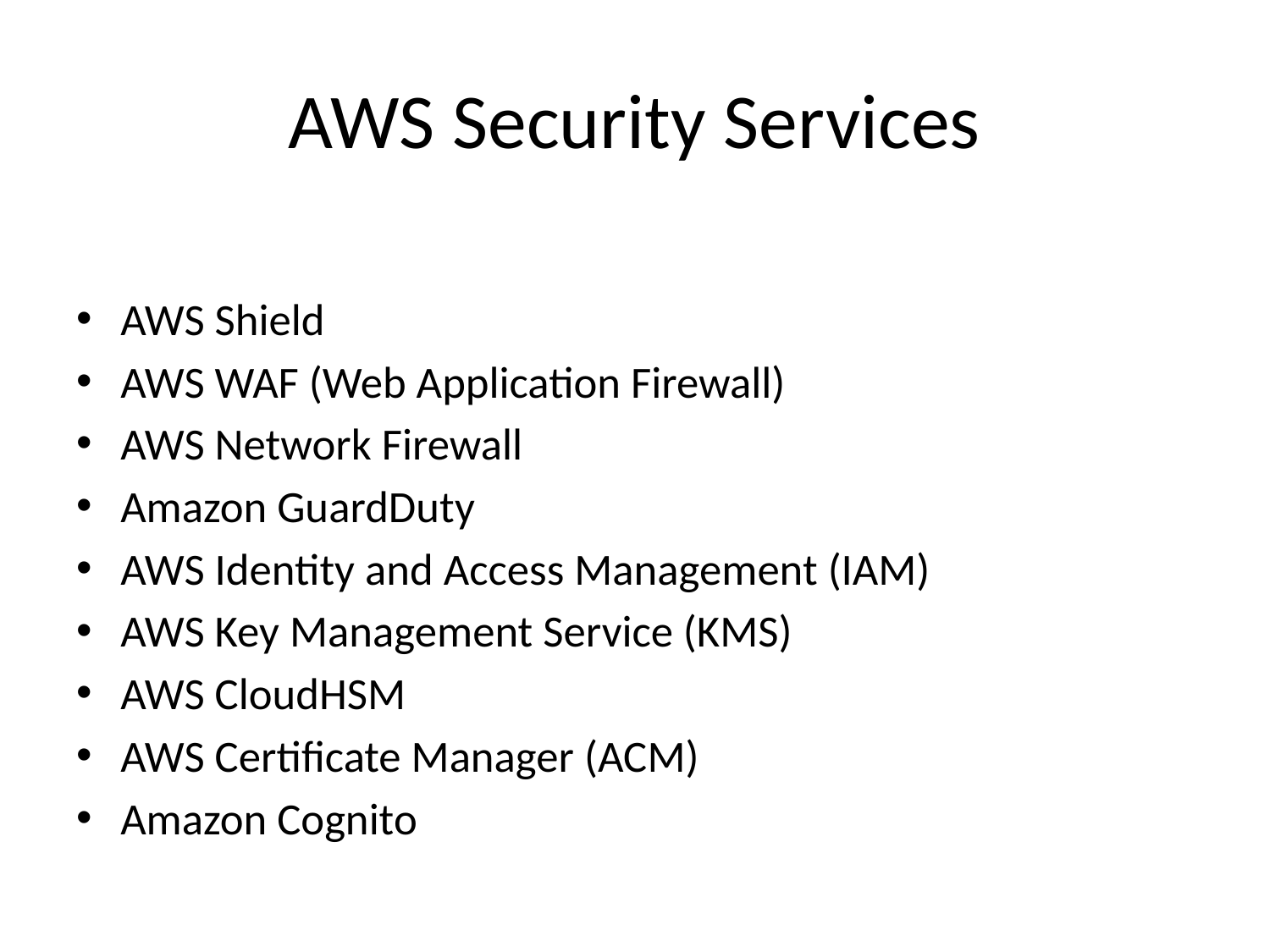

# AWS Security Services

AWS Shield
AWS WAF (Web Application Firewall)
AWS Network Firewall
Amazon GuardDuty
AWS Identity and Access Management (IAM)
AWS Key Management Service (KMS)
AWS CloudHSM
AWS Certificate Manager (ACM)
Amazon Cognito